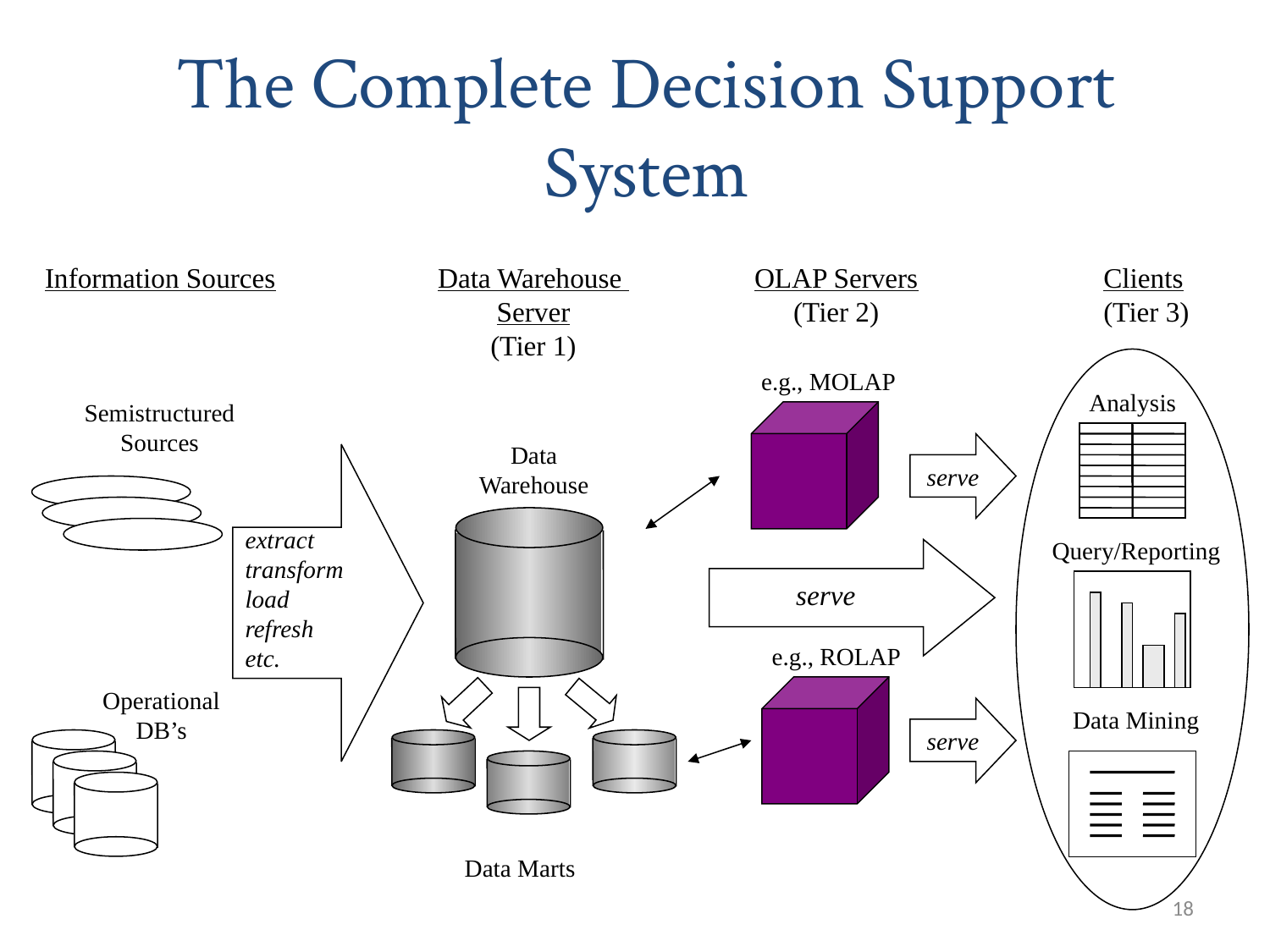

The Complete Decision Support System
Information Sources
Data Warehouse
Server
(Tier 1)
OLAP Servers
(Tier 2)
Clients
(Tier 3)

e.g., MOLAP
Analysis
Semistructured
Sources

Data
Warehouse
serve

extract
transform
load
refresh
etc.
Query/Reporting

serve

e.g., ROLAP

Operational
DB’s

serve
Data Mining

Data Marts
18